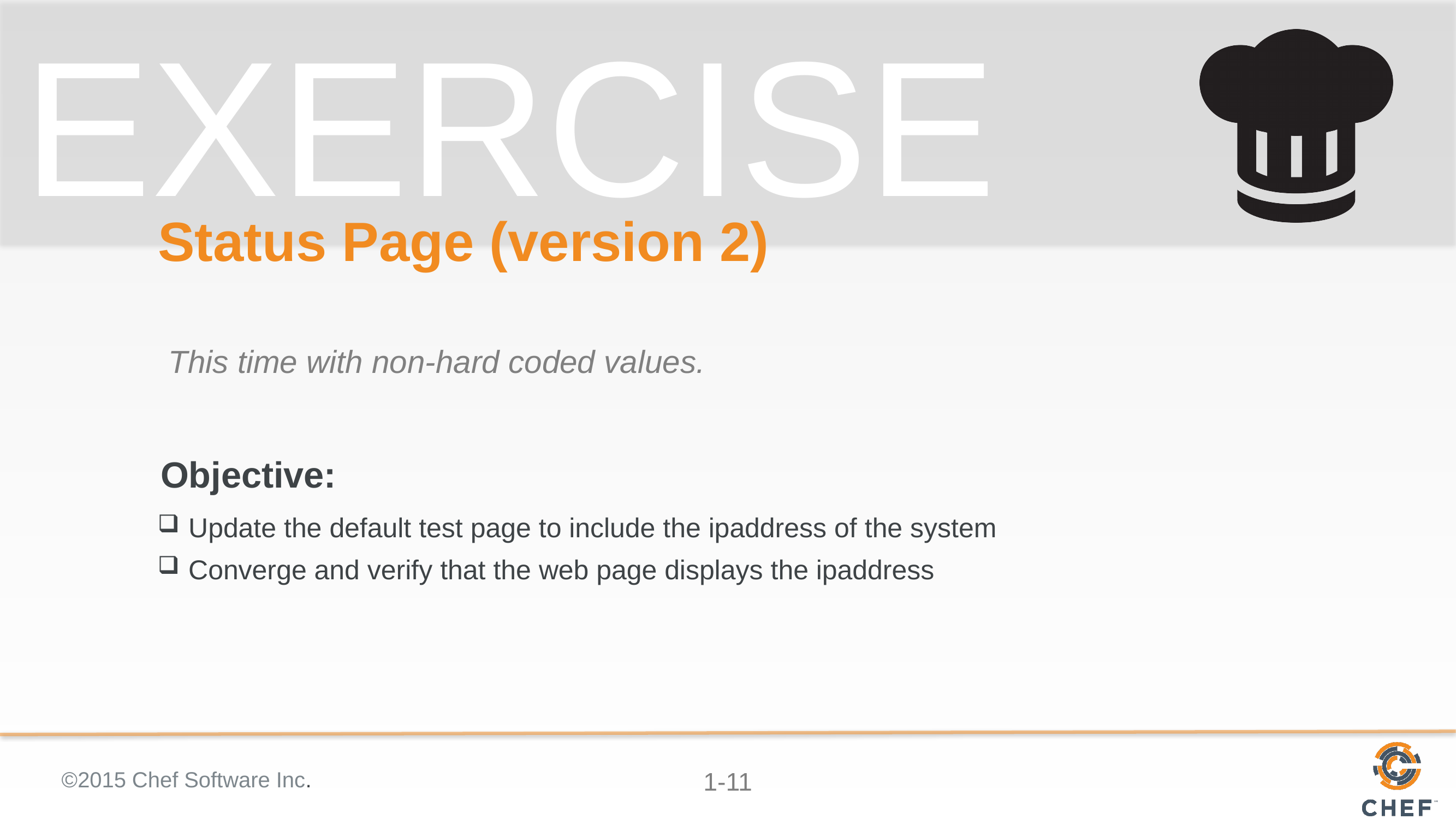

# Status Page (version 2)
This time with non-hard coded values.
Update the default test page to include the ipaddress of the system
Converge and verify that the web page displays the ipaddress